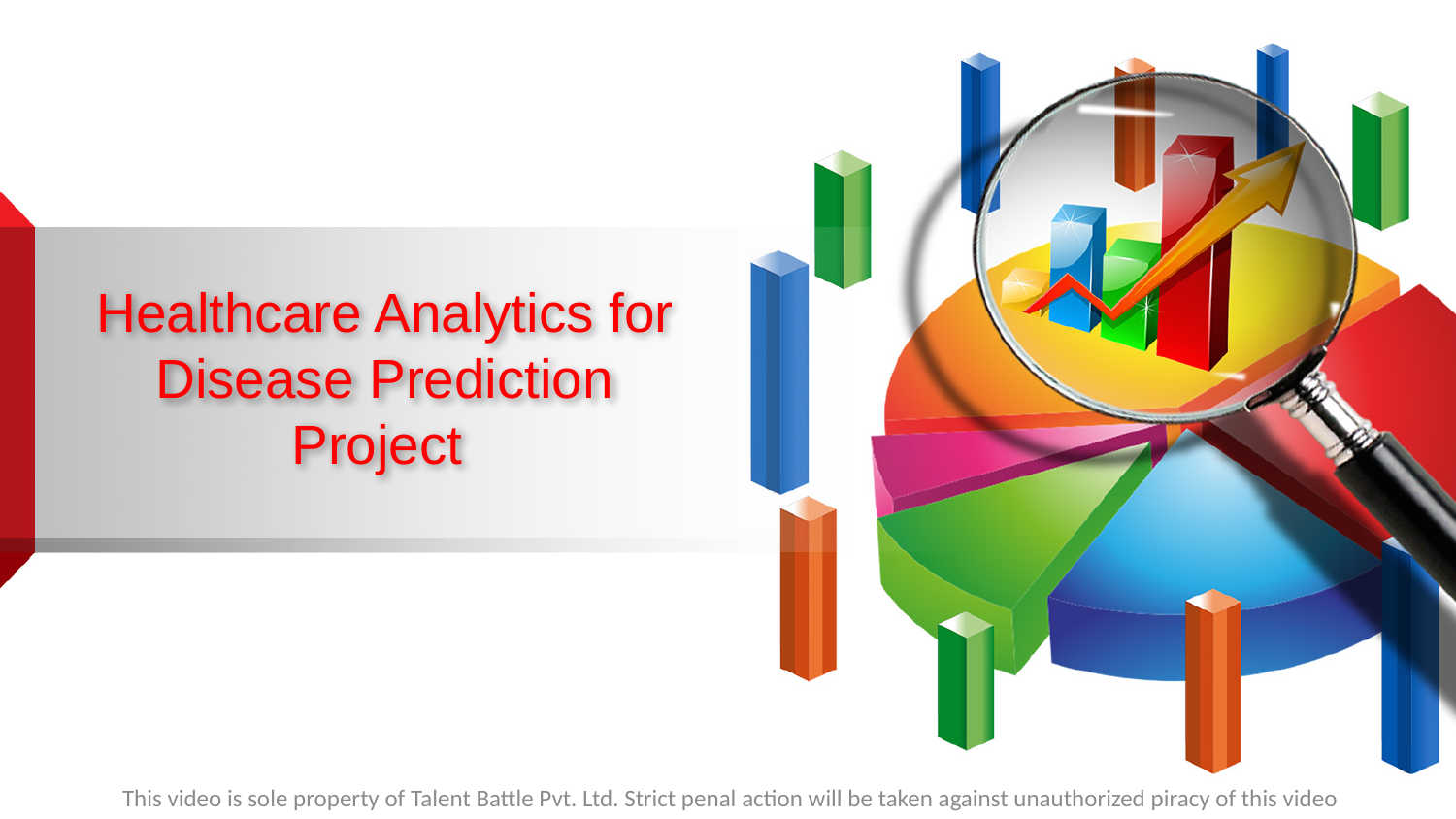

# Healthcare Analytics for Disease Prediction Project
This video is sole property of Talent Battle Pvt. Ltd. Strict penal action will be taken against unauthorized piracy of this video